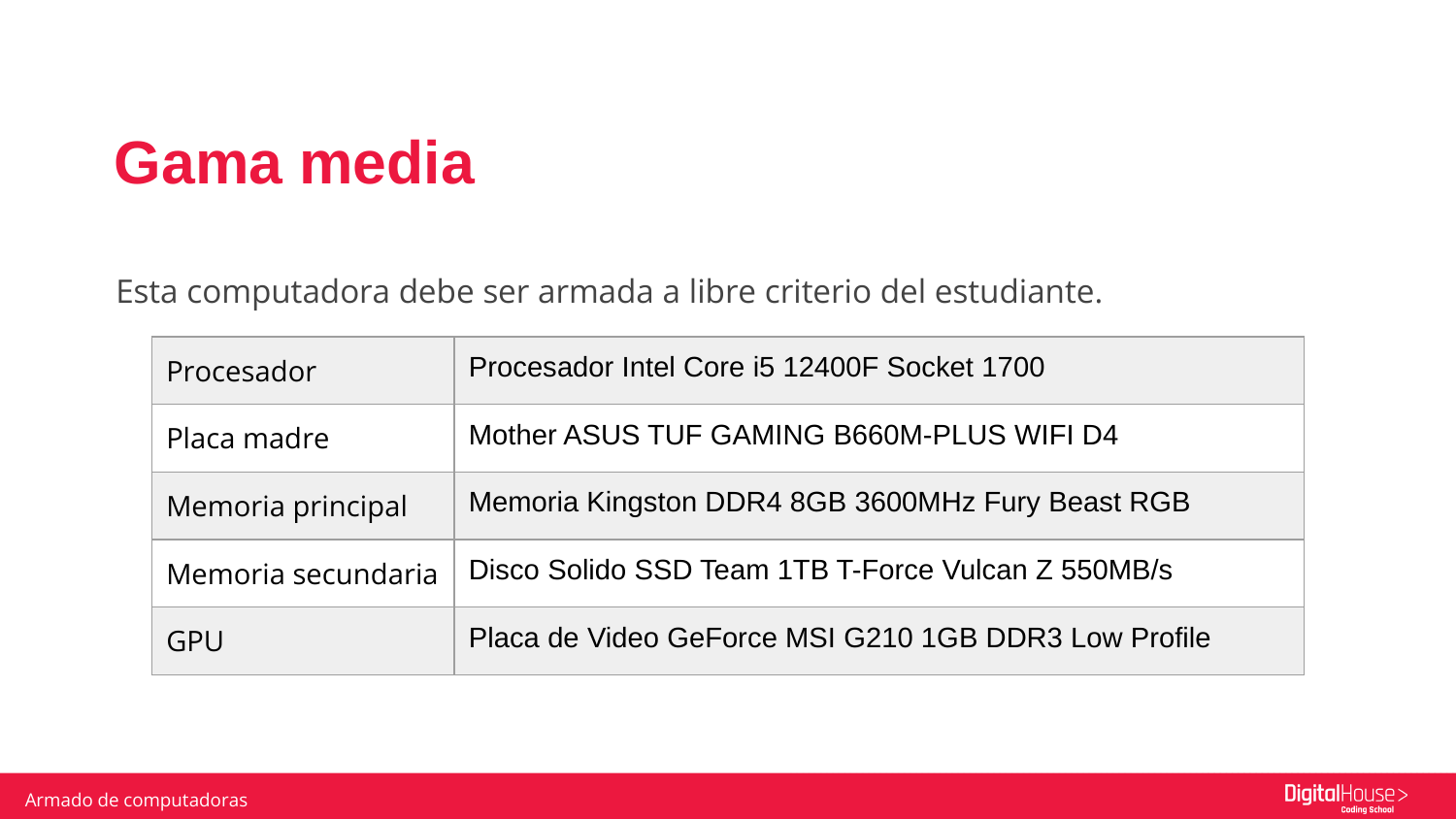

Gama media
Esta computadora debe ser armada a libre criterio del estudiante.

| Procesador | Procesador Intel Core i5 12400F Socket 1700 |
| --- | --- |
| Placa madre | Mother ASUS TUF GAMING B660M-PLUS WIFI D4 |
| Memoria principal | Memoria Kingston DDR4 8GB 3600MHz Fury Beast RGB |
| Memoria secundaria | Disco Solido SSD Team 1TB T-Force Vulcan Z 550MB/s |
| GPU | Placa de Video GeForce MSI G210 1GB DDR3 Low Profile |